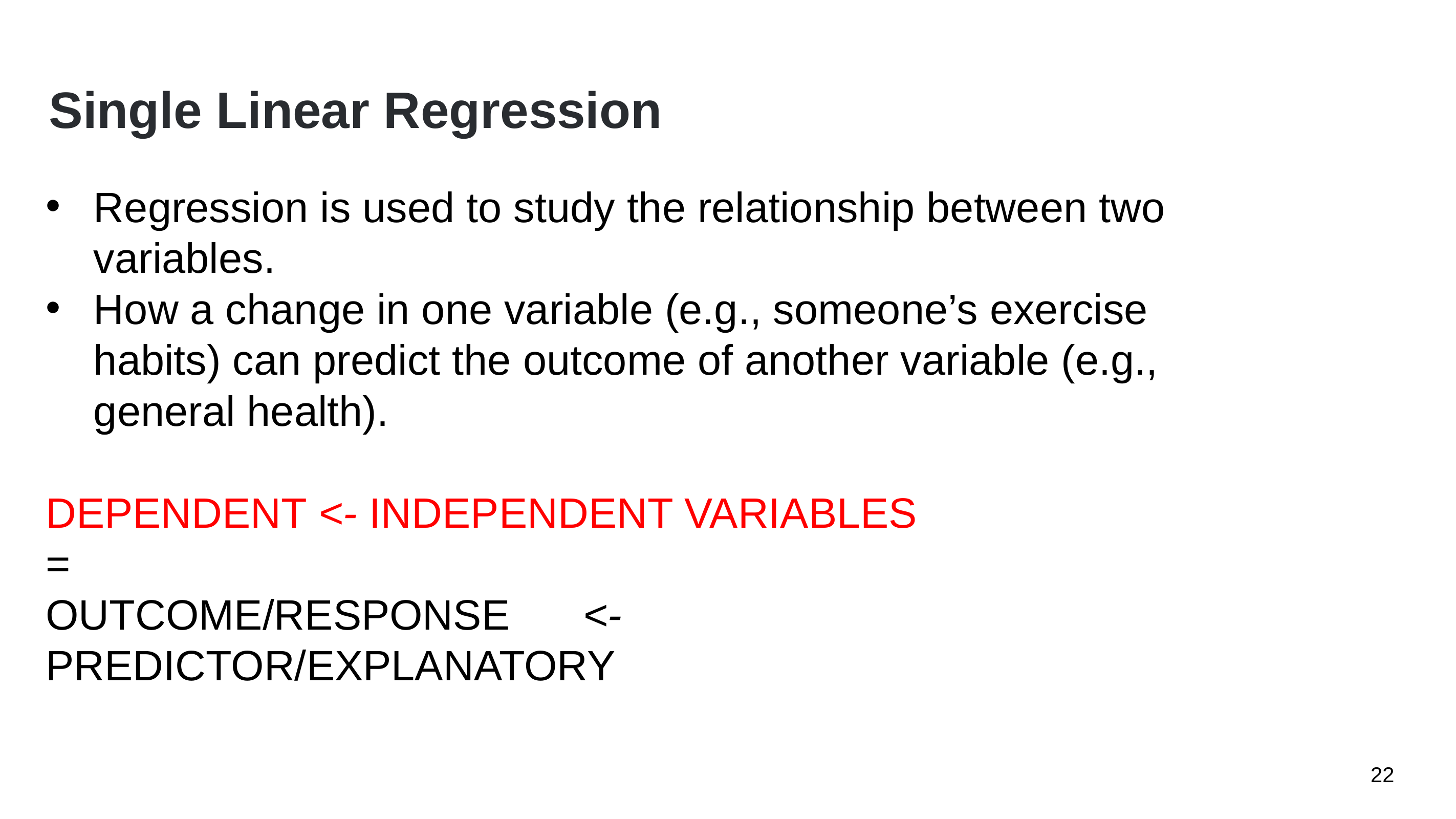

# Single Linear Regression
Regression is used to study the relationship between two variables.
How a change in one variable (e.g., someone’s exercise habits) can predict the outcome of another variable (e.g., general health).

DEPENDENT <- INDEPENDENT VARIABLES
=
OUTCOME/RESPONSE 	<- PREDICTOR/EXPLANATORY
22